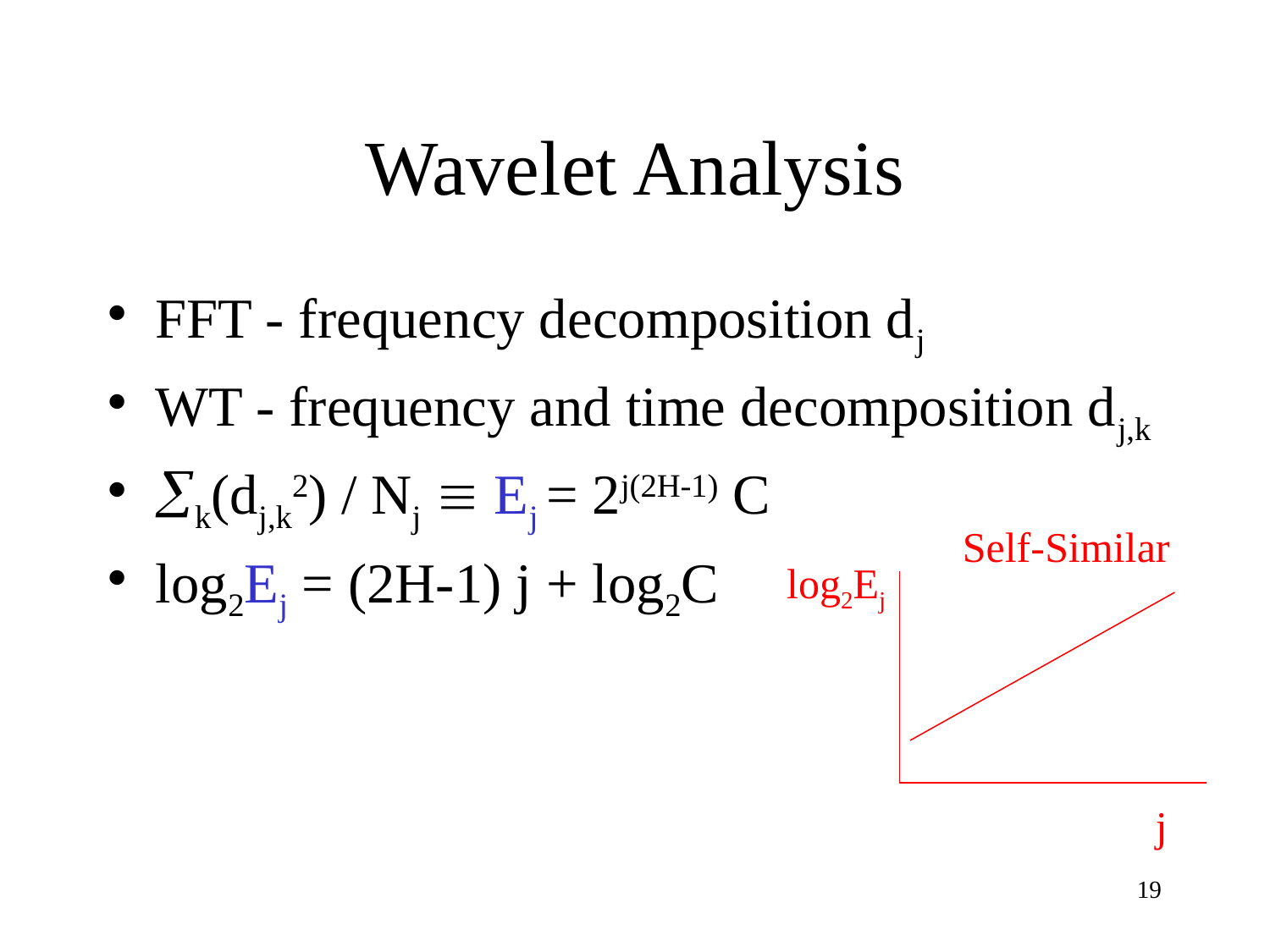

# Wavelet Analysis
FFT - frequency decomposition dj
WT - frequency and time decomposition dj,k
∑k(dj,k2) / Nj ≡ Ej = 2j(2H-1) C
log2Ej = (2H-1) j + log2C
Self-Similar
log2Ej

j
19